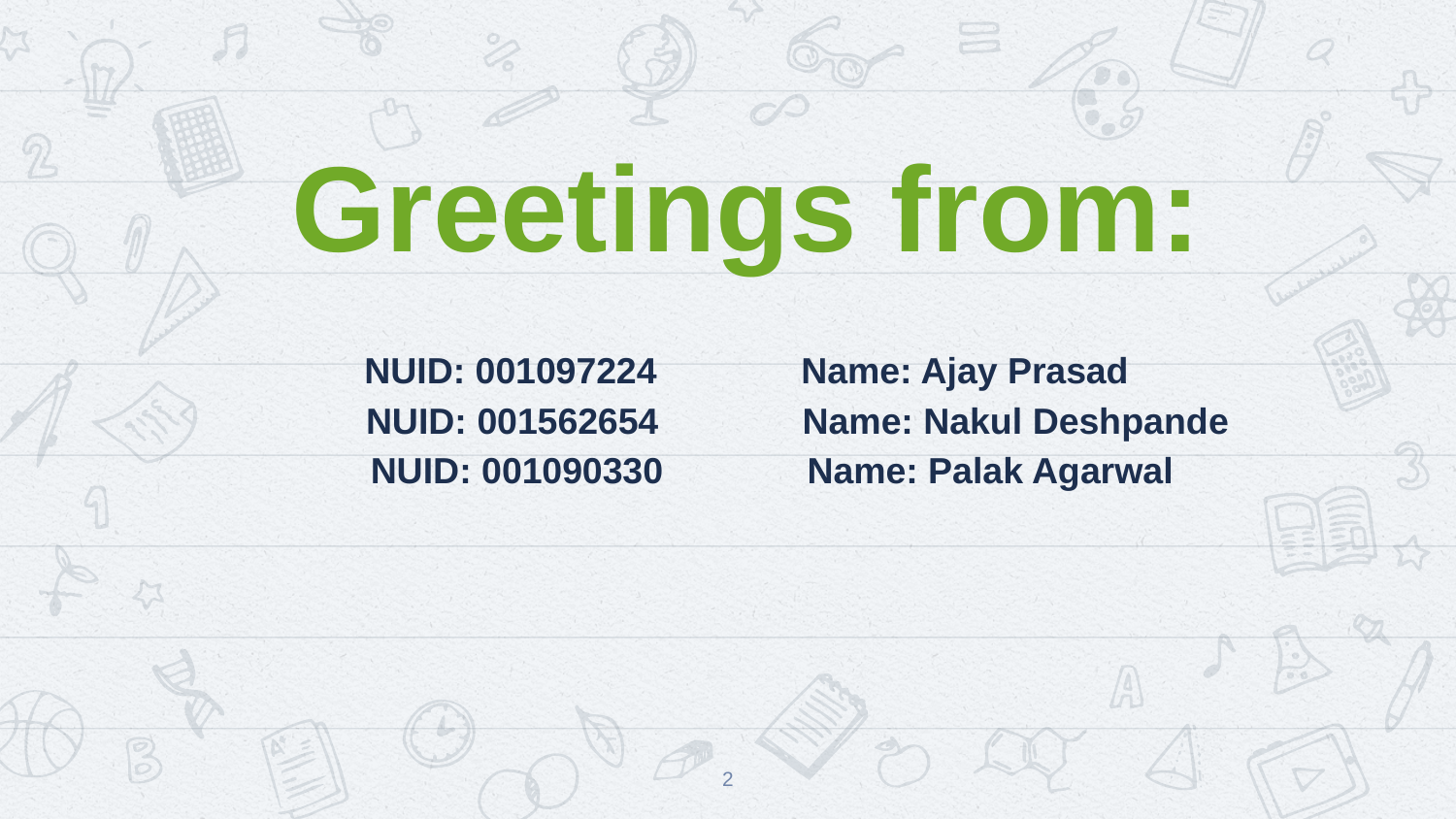

Greetings from:
NUID: 001097224	Name: Ajay Prasad
          NUID: 001562654	          Name: Nakul Deshpande
     NUID: 001090330	     Name: Palak Agarwal

2